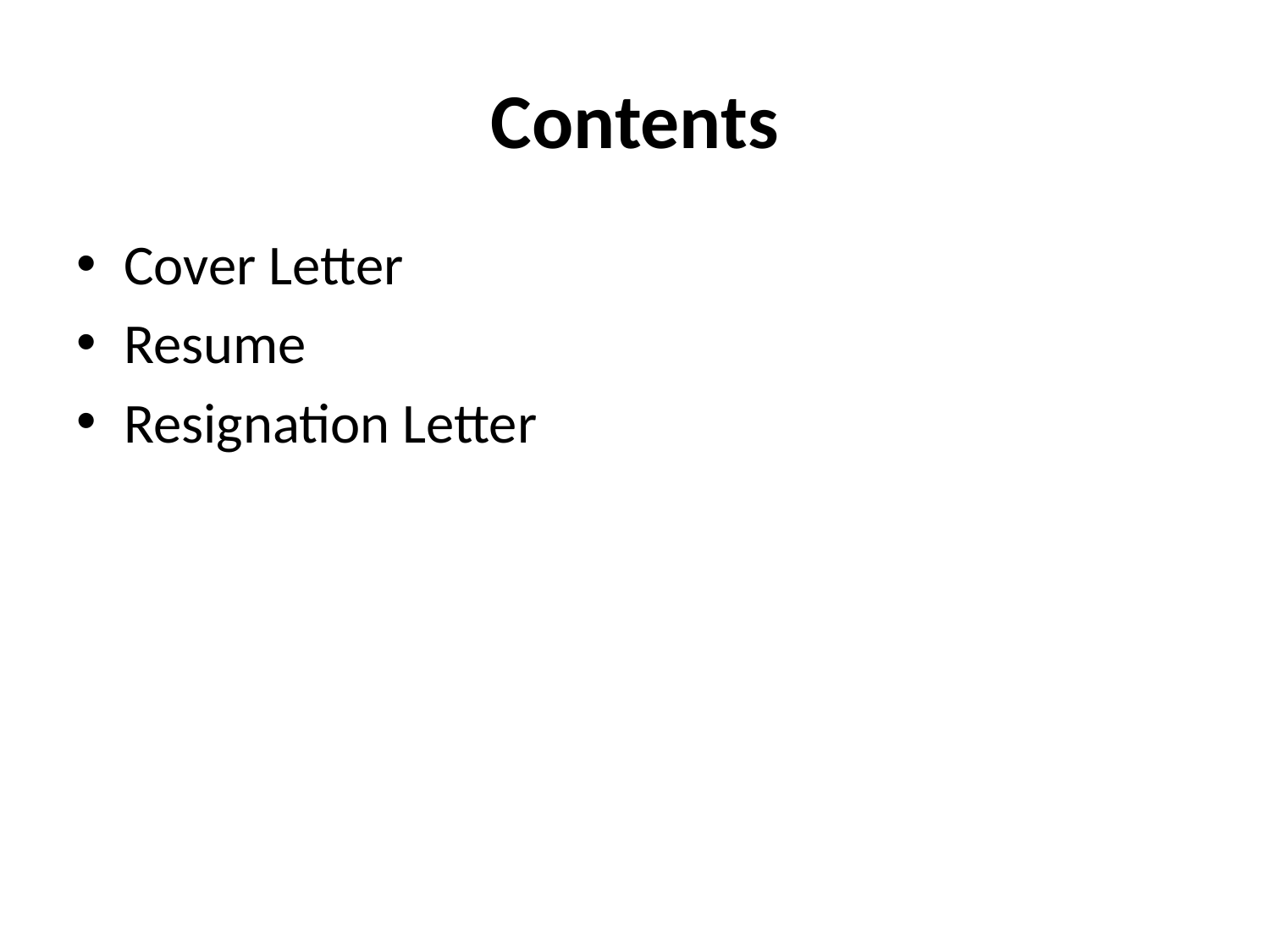

# Contents
Cover Letter
Resume
Resignation Letter